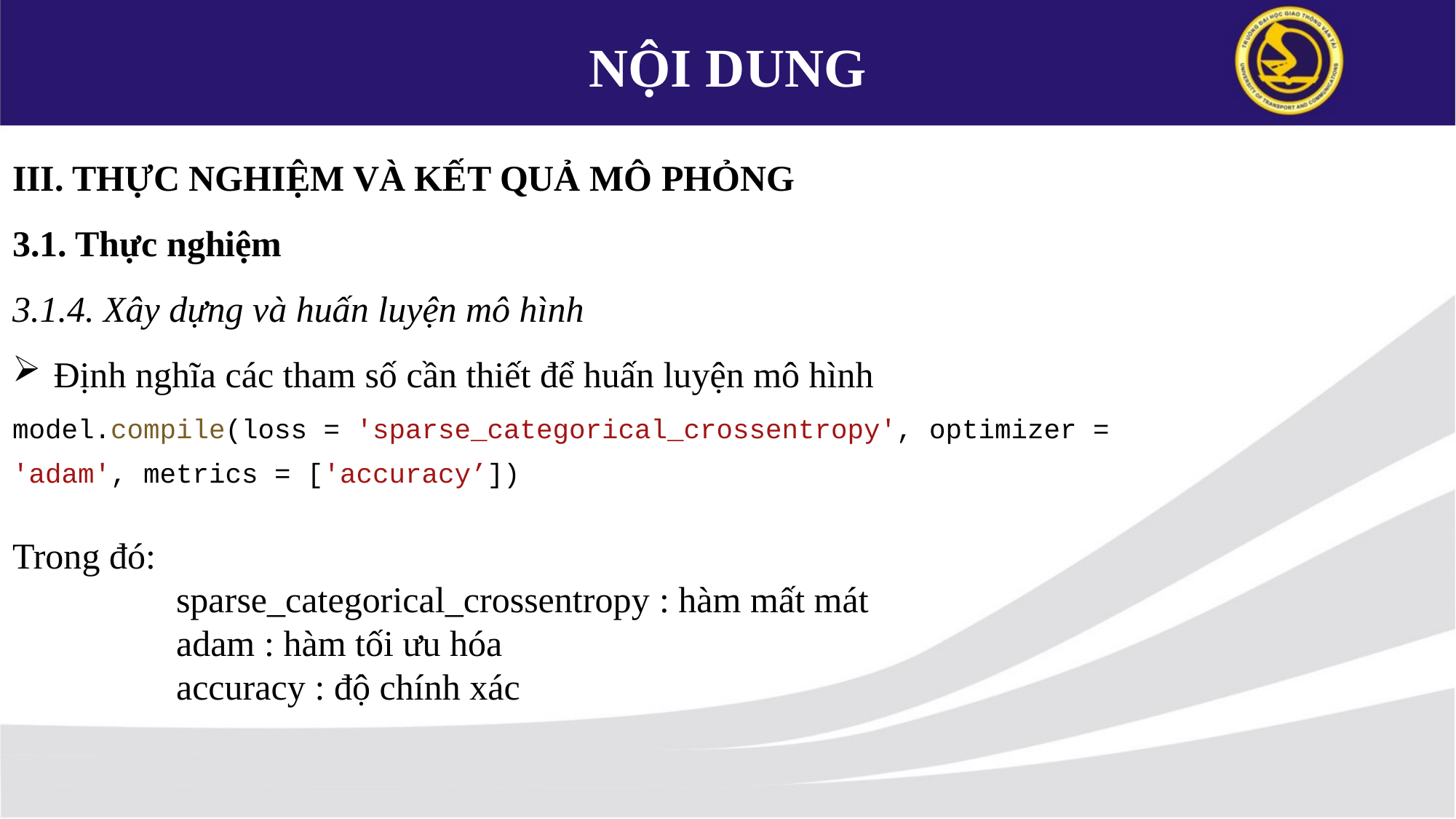

NỘI DUNG
III. THỰC NGHIỆM VÀ KẾT QUẢ MÔ PHỎNG
3.1. Thực nghiệm
3.1.4. Xây dựng và huấn luyện mô hình
Định nghĩa các tham số cần thiết để huấn luyện mô hình
model.compile(loss = 'sparse_categorical_crossentropy', optimizer =
'adam', metrics = ['accuracy’])

Trong đó:
sparse_categorical_crossentropy : hàm mất mát
adam : hàm tối ưu hóa
accuracy : độ chính xác